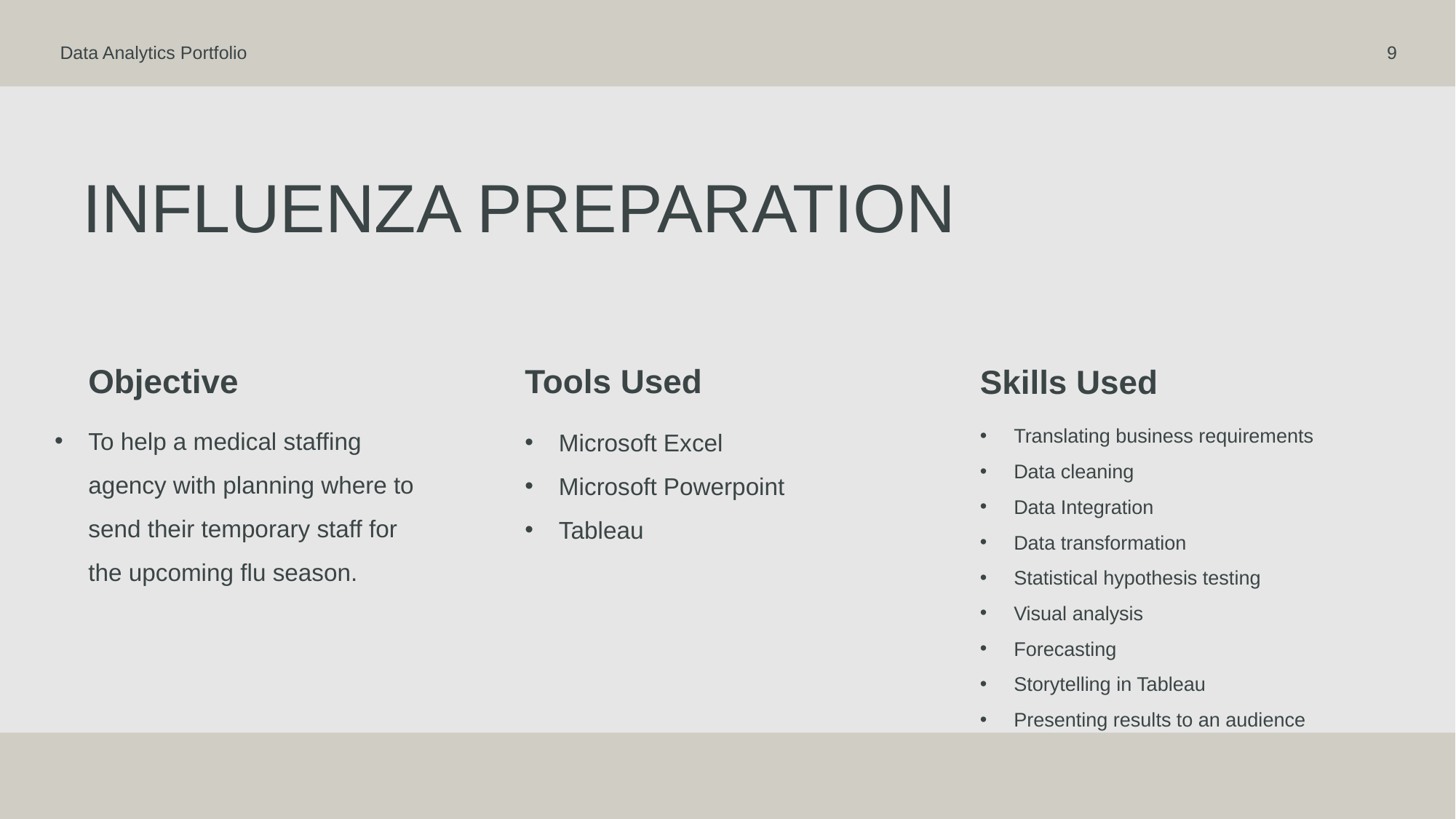

Data Analytics Portfolio
9
# Influenza preparation
Objective
Tools Used
Skills Used
To help a medical staffing agency with planning where to send their temporary staff for the upcoming flu season.
Translating business requirements
Data cleaning
Data Integration
Data transformation
Statistical hypothesis testing
Visual analysis
Forecasting
Storytelling in Tableau
Presenting results to an audience
Microsoft Excel
Microsoft Powerpoint
Tableau